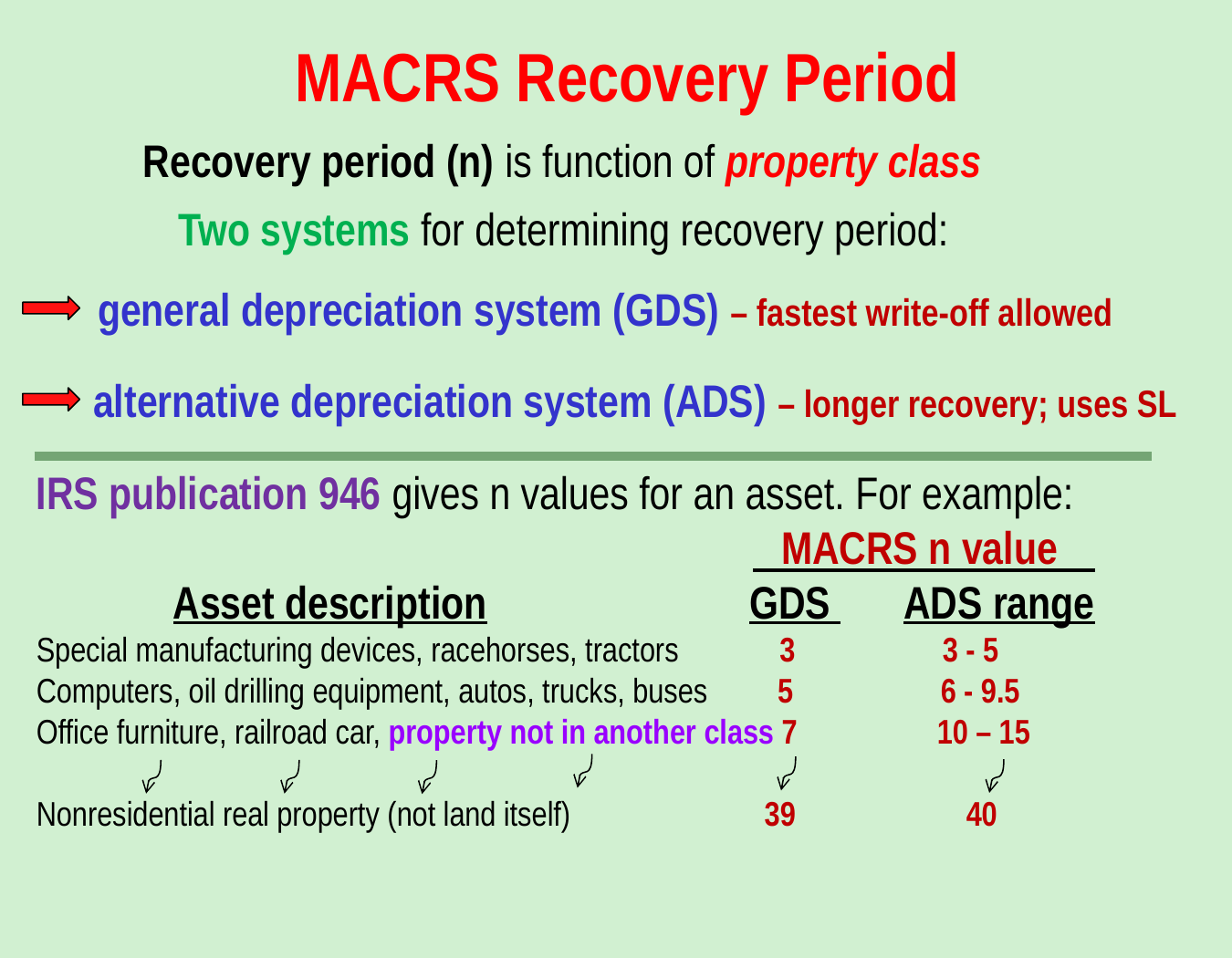

MACRS Recovery Period
Recovery period (n) is function of property class
Two systems for determining recovery period:
general depreciation system (GDS) – fastest write-off allowed

alternative depreciation system (ADS) – longer recovery; uses SL

IRS publication 946 gives n values for an asset. For example:
                                                                       MACRS n value
	Asset description                         GDS       ADS range
Special manufacturing devices, racehorses, tractors             3                   3 - 5
Computers, oil drilling equipment, autos, trucks, buses         5                   6 - 9.5
Office furniture, railroad car, property not in another class 7                  10 – 15

Nonresidential real property (not land itself)                         39                      40